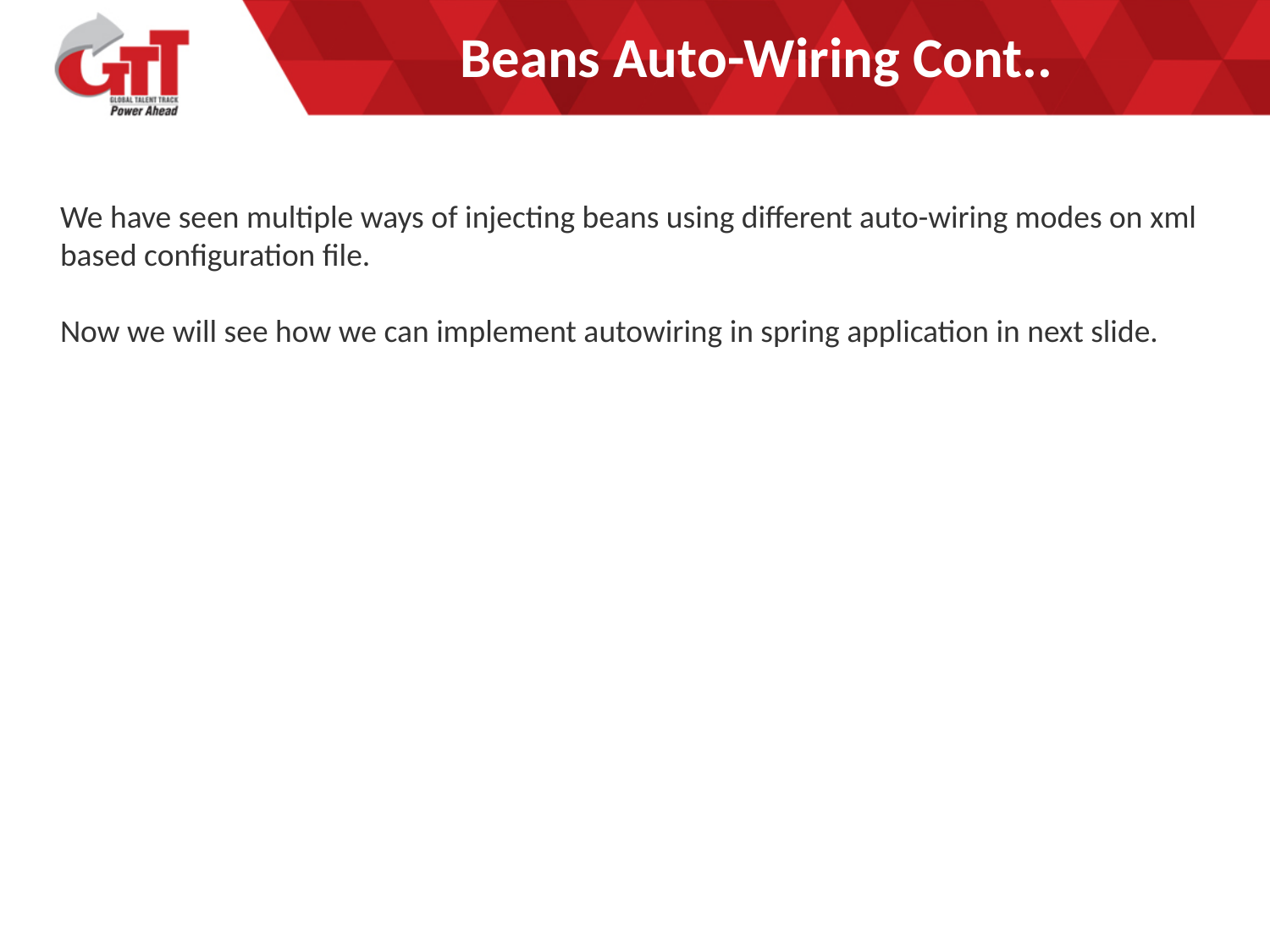

# Beans Auto-Wiring Cont..
We have seen multiple ways of injecting beans using different auto-wiring modes on xml based configuration file.

Now we will see how we can implement autowiring in spring application in next slide.